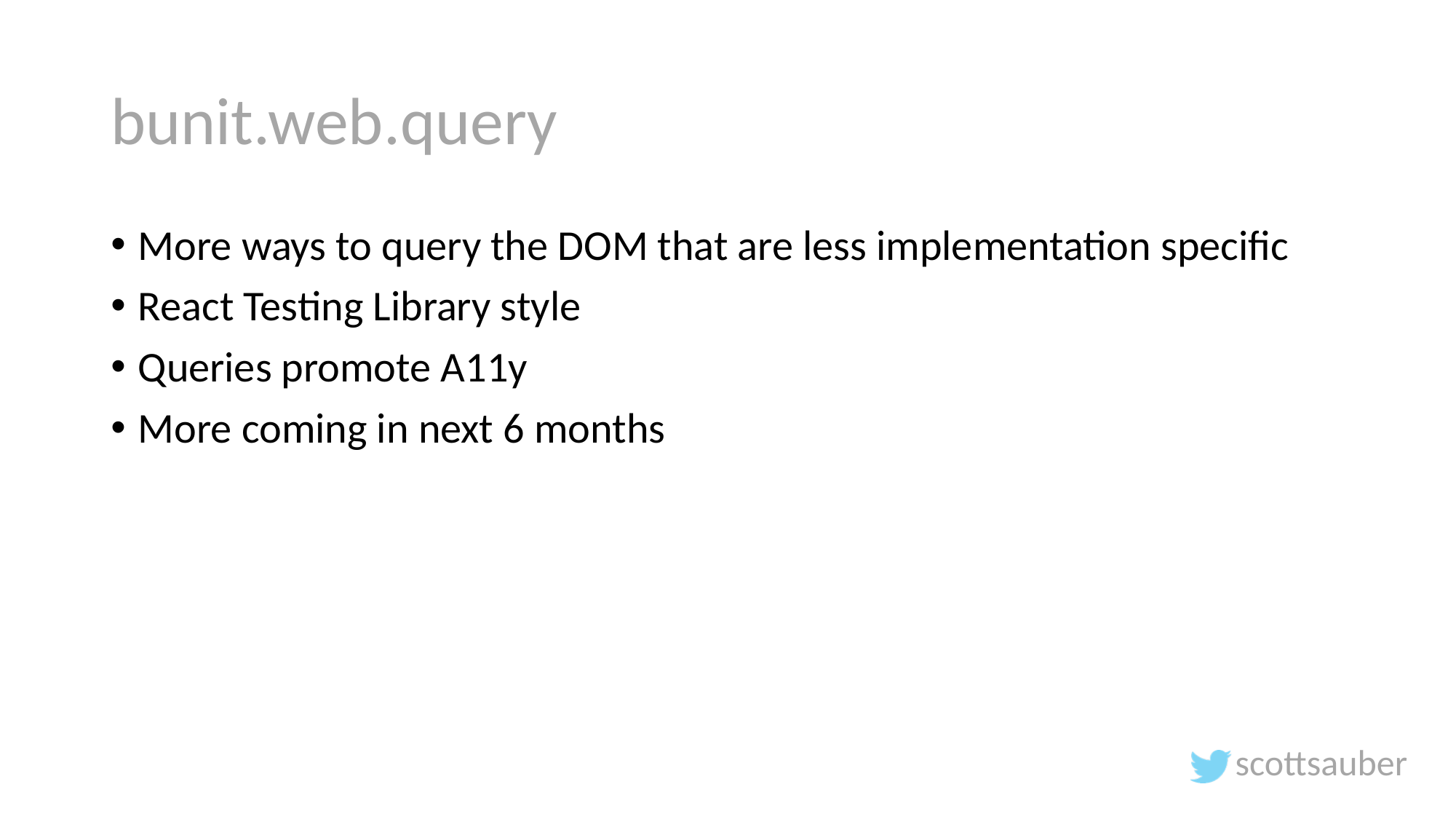

# bunit.web.query
More ways to query the DOM that are less implementation specific
React Testing Library style
Queries promote A11y
More coming in next 6 months
scottsauber